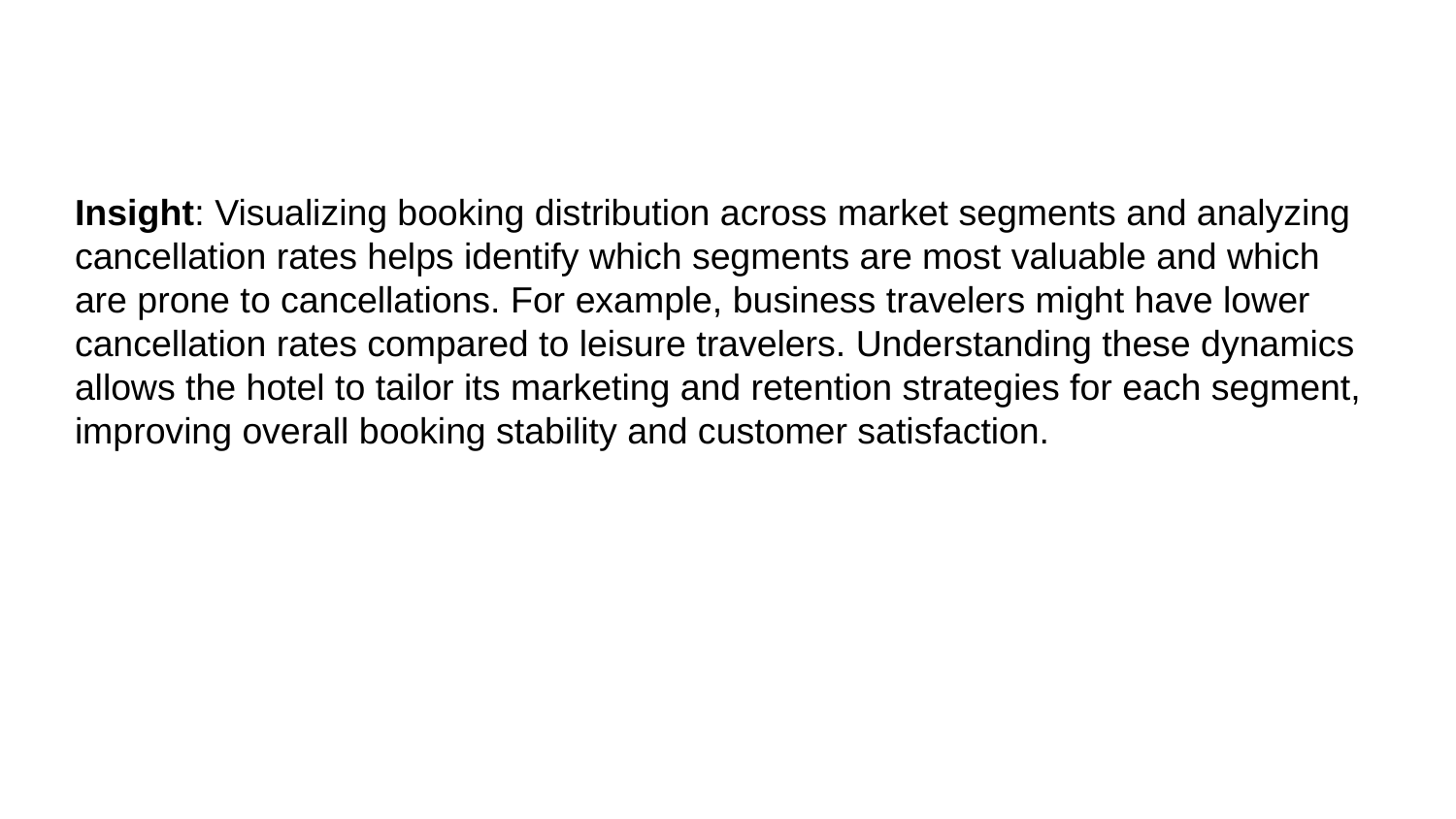

Insight: Visualizing booking distribution across market segments and analyzing cancellation rates helps identify which segments are most valuable and which are prone to cancellations. For example, business travelers might have lower cancellation rates compared to leisure travelers. Understanding these dynamics allows the hotel to tailor its marketing and retention strategies for each segment, improving overall booking stability and customer satisfaction.